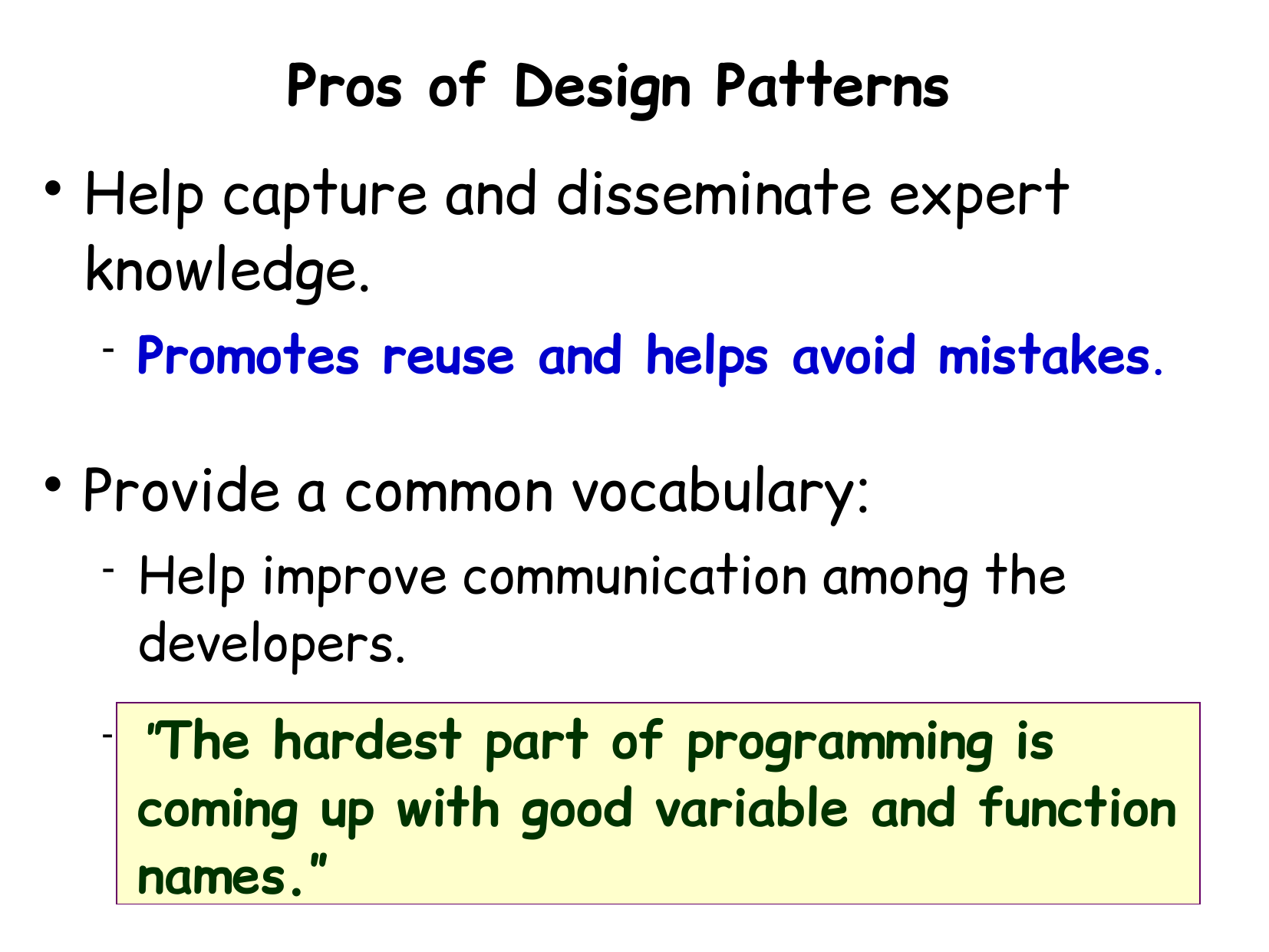

# Pros of Design Patterns
Help capture and disseminate expert knowledge.
Promotes reuse and helps avoid mistakes.
Provide a common vocabulary:
Help improve communication among the developers.
“The hardest part of programming is coming up with good variable and function names.”